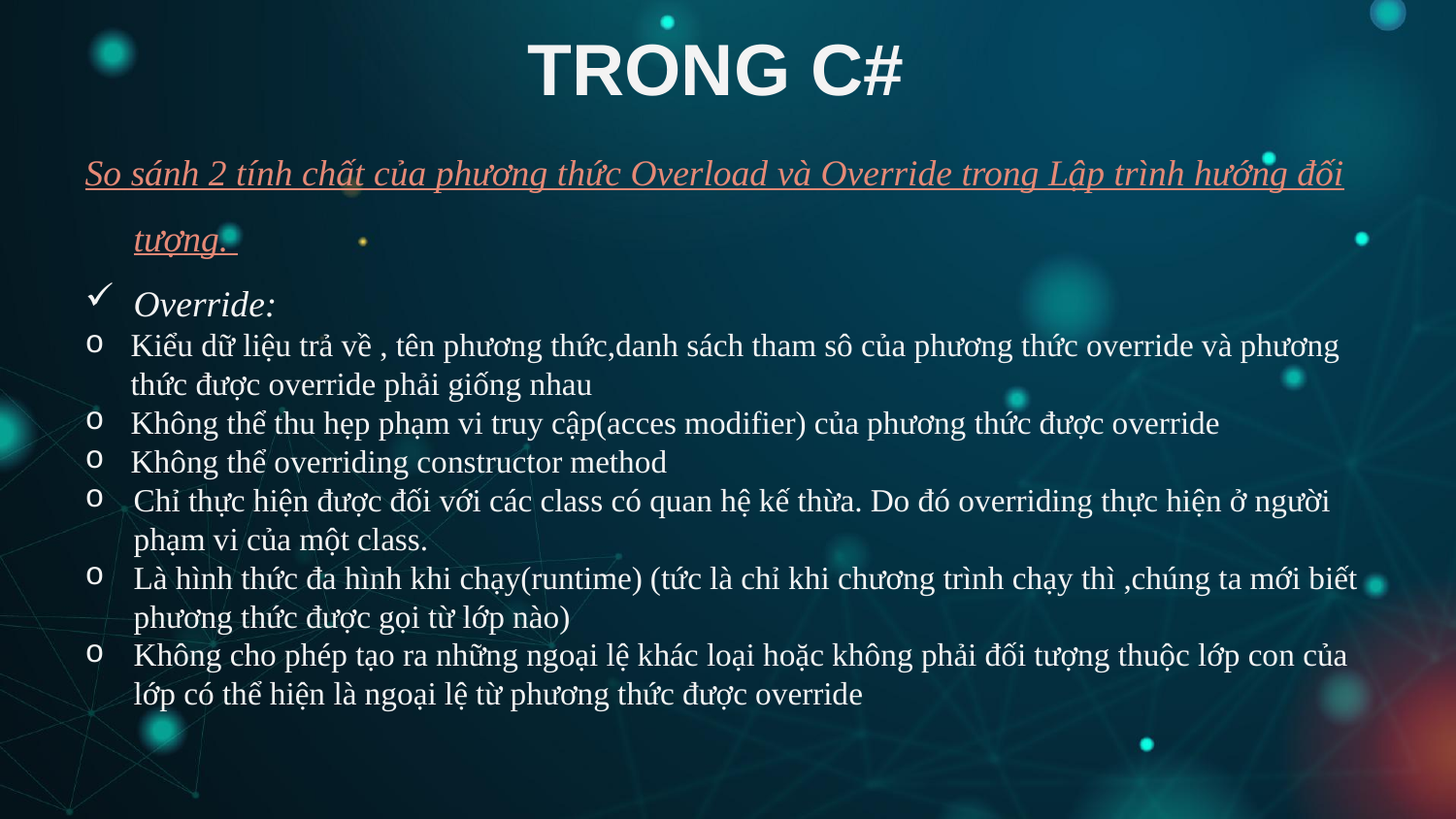

# TRONG C#
So sánh 2 tính chất của phương thức Overload và Override trong Lập trình hướng đối tượng.
Override:
Kiểu dữ liệu trả về , tên phương thức,danh sách tham sô của phương thức override và phương thức được override phải giống nhau
Không thể thu hẹp phạm vi truy cập(acces modifier) của phương thức được override
Không thể overriding constructor method
Chỉ thực hiện được đối với các class có quan hệ kế thừa. Do đó overriding thực hiện ở người phạm vi của một class.
Là hình thức đa hình khi chạy(runtime) (tức là chỉ khi chương trình chạy thì ,chúng ta mới biết phương thức được gọi từ lớp nào)
Không cho phép tạo ra những ngoại lệ khác loại hoặc không phải đối tượng thuộc lớp con của lớp có thể hiện là ngoại lệ từ phương thức được override